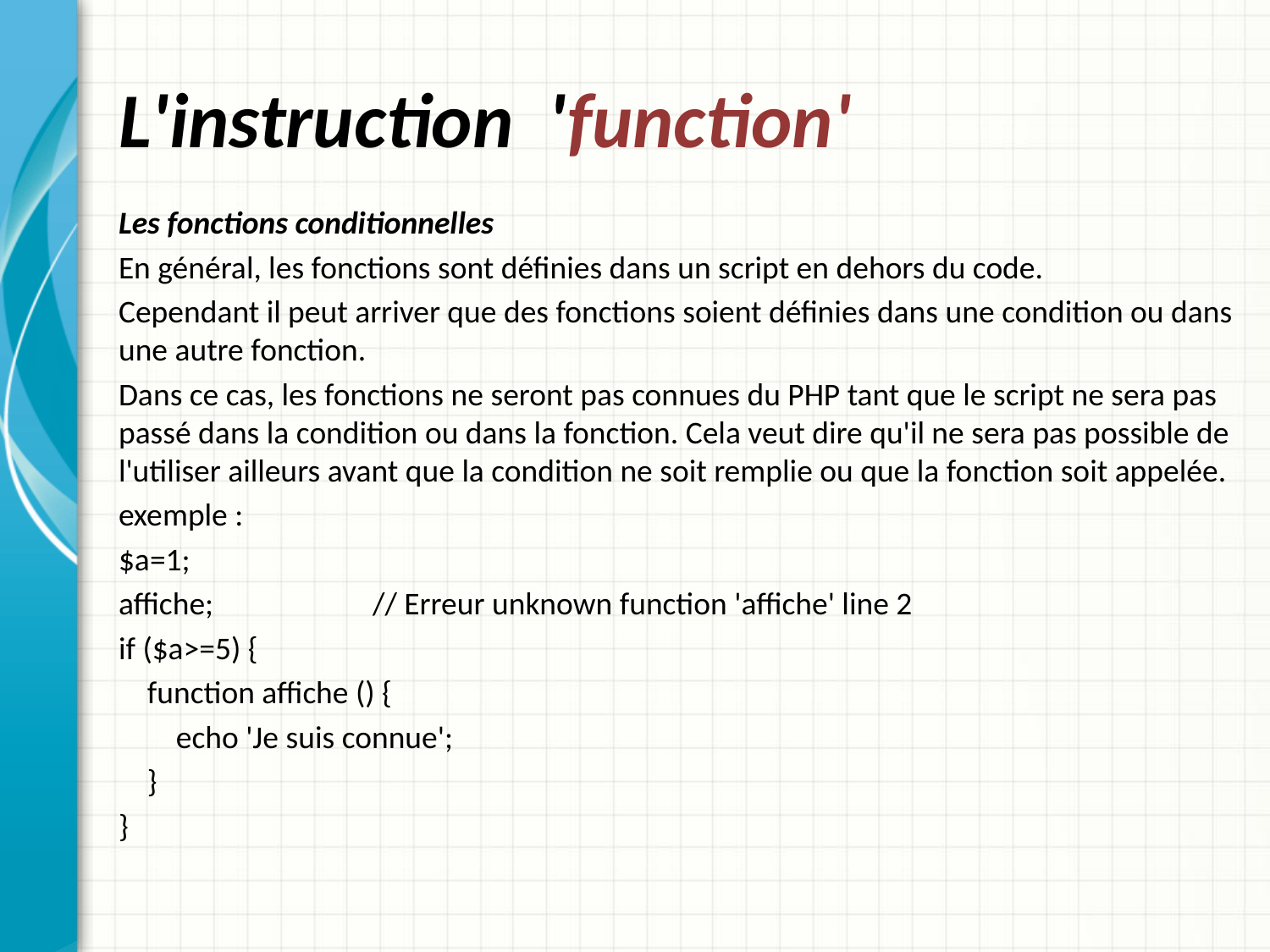

# L'instruction  'function'
Les fonctions conditionnelles
En général, les fonctions sont définies dans un script en dehors du code.
Cependant il peut arriver que des fonctions soient définies dans une condition ou dans une autre fonction.
Dans ce cas, les fonctions ne seront pas connues du PHP tant que le script ne sera pas passé dans la condition ou dans la fonction. Cela veut dire qu'il ne sera pas possible de l'utiliser ailleurs avant que la condition ne soit remplie ou que la fonction soit appelée.
exemple :
$a=1;
affiche;		// Erreur unknown function 'affiche' line 2
if ($a>=5) {
    function affiche () {
        echo 'Je suis connue';
    }
}